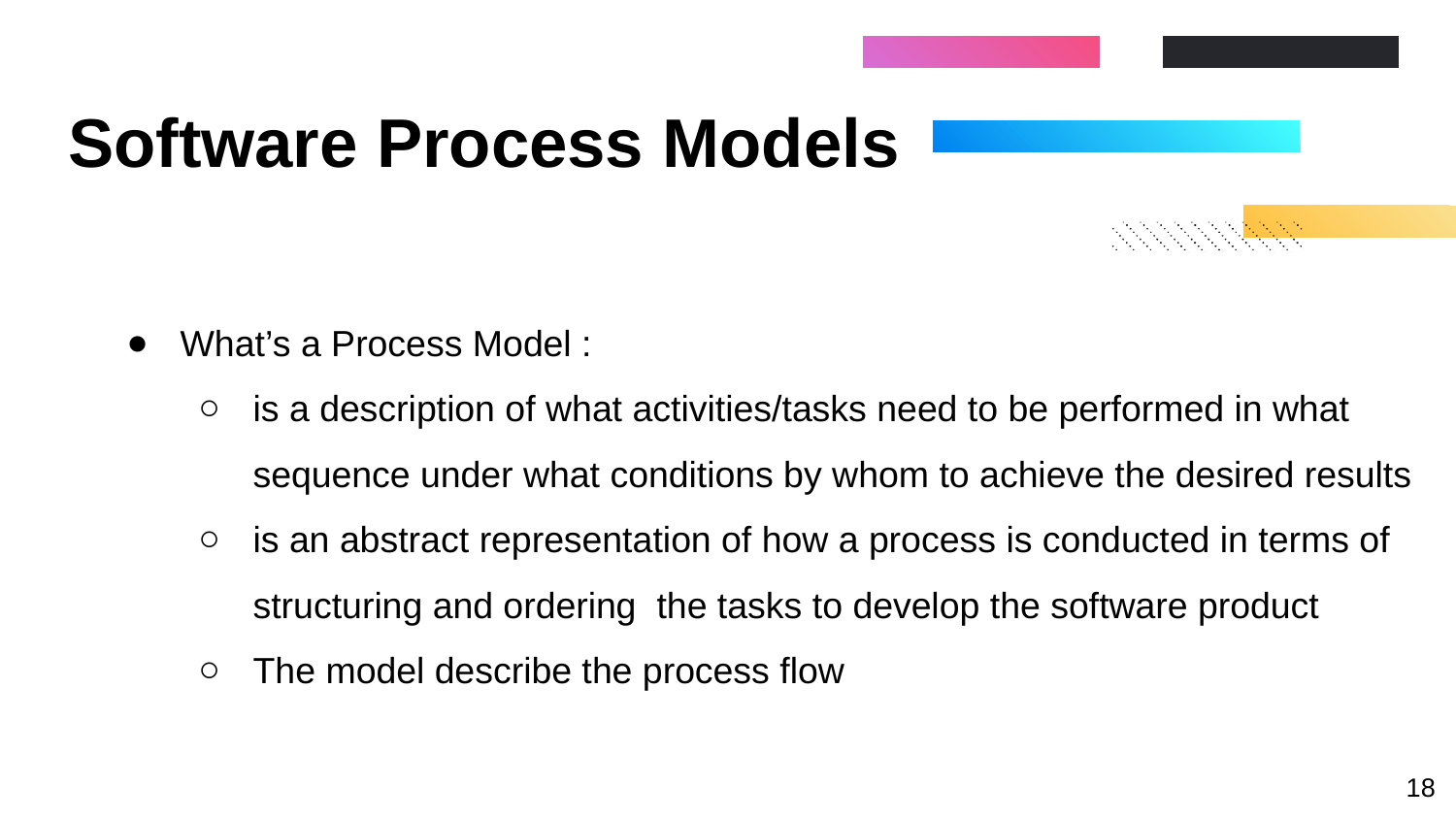

# Software Process Models
What’s a Process Model :
is a description of what activities/tasks need to be performed in what sequence under what conditions by whom to achieve the desired results
is an abstract representation of how a process is conducted in terms of structuring and ordering  the tasks to develop the software product
The model describe the process flow
18